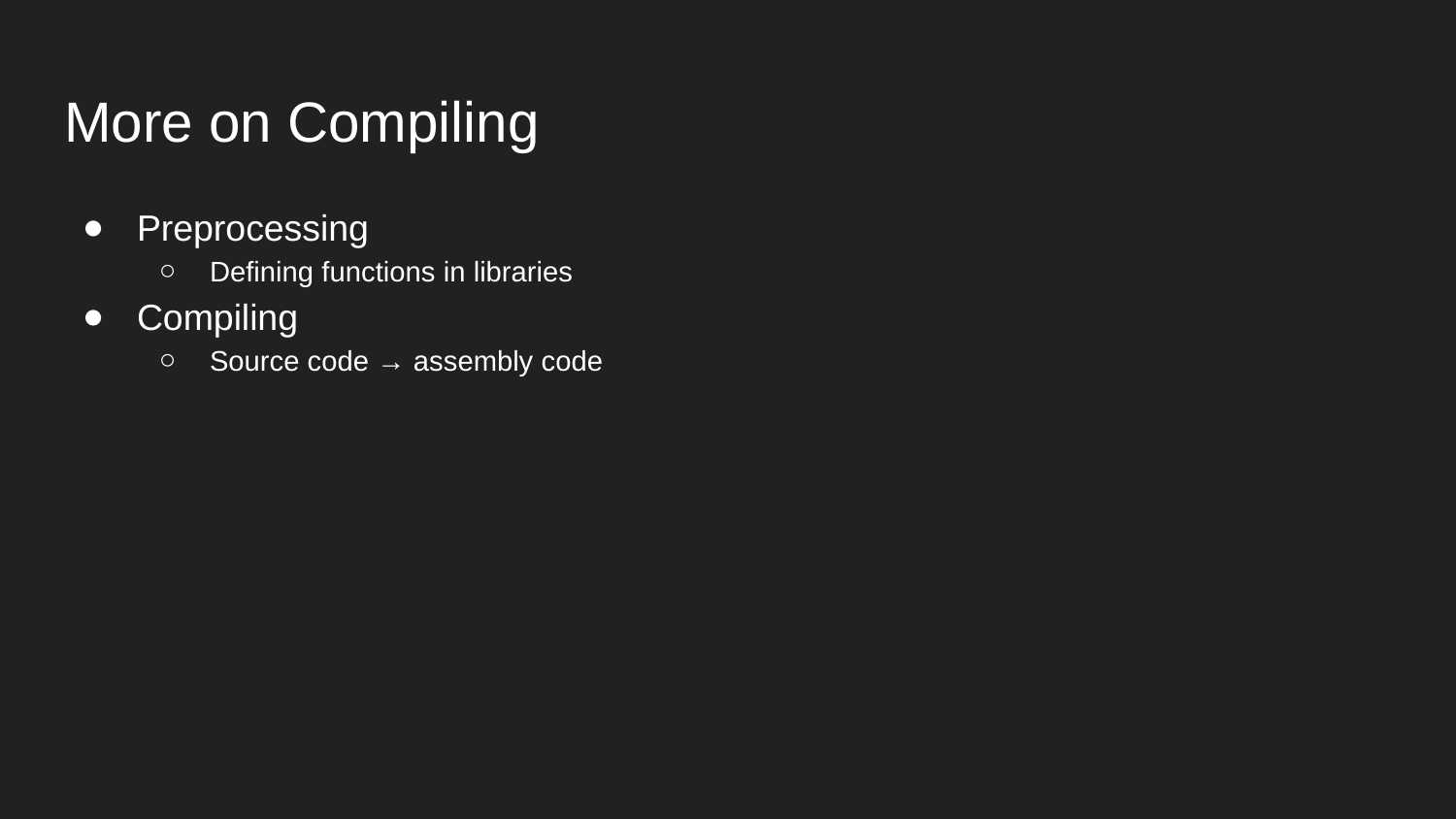

# More on Compiling
Preprocessing
Defining functions in libraries
Compiling
Source code → assembly code